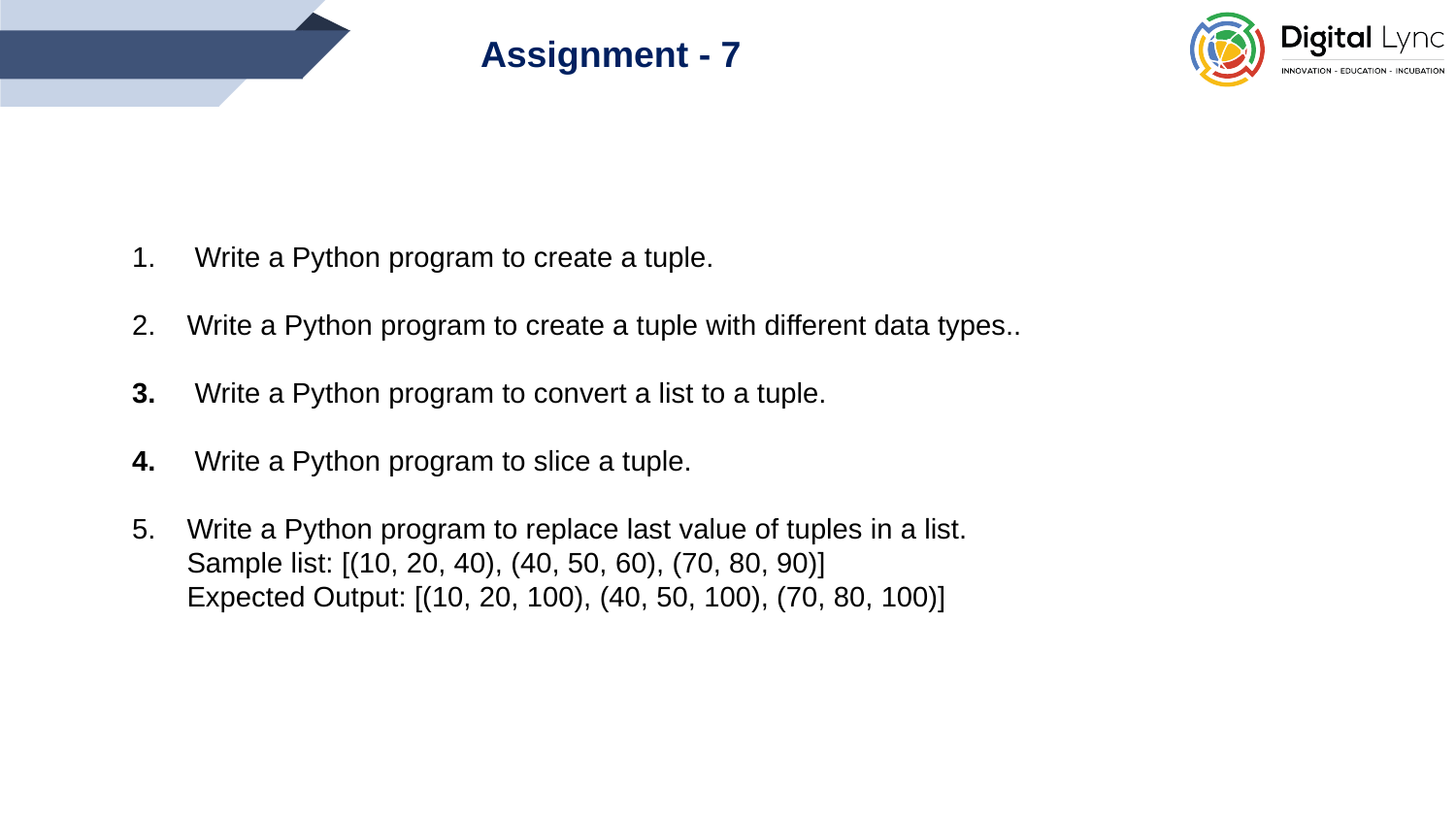

Assignment - 7
 Write a Python program to create a tuple.

Write a Python program to create a tuple with different data types..

 Write a Python program to convert a list to a tuple.

 Write a Python program to slice a tuple.

Write a Python program to replace last value of tuples in a list. 
Sample list: [(10, 20, 40), (40, 50, 60), (70, 80, 90)]
Expected Output: [(10, 20, 100), (40, 50, 100), (70, 80, 100)]
11